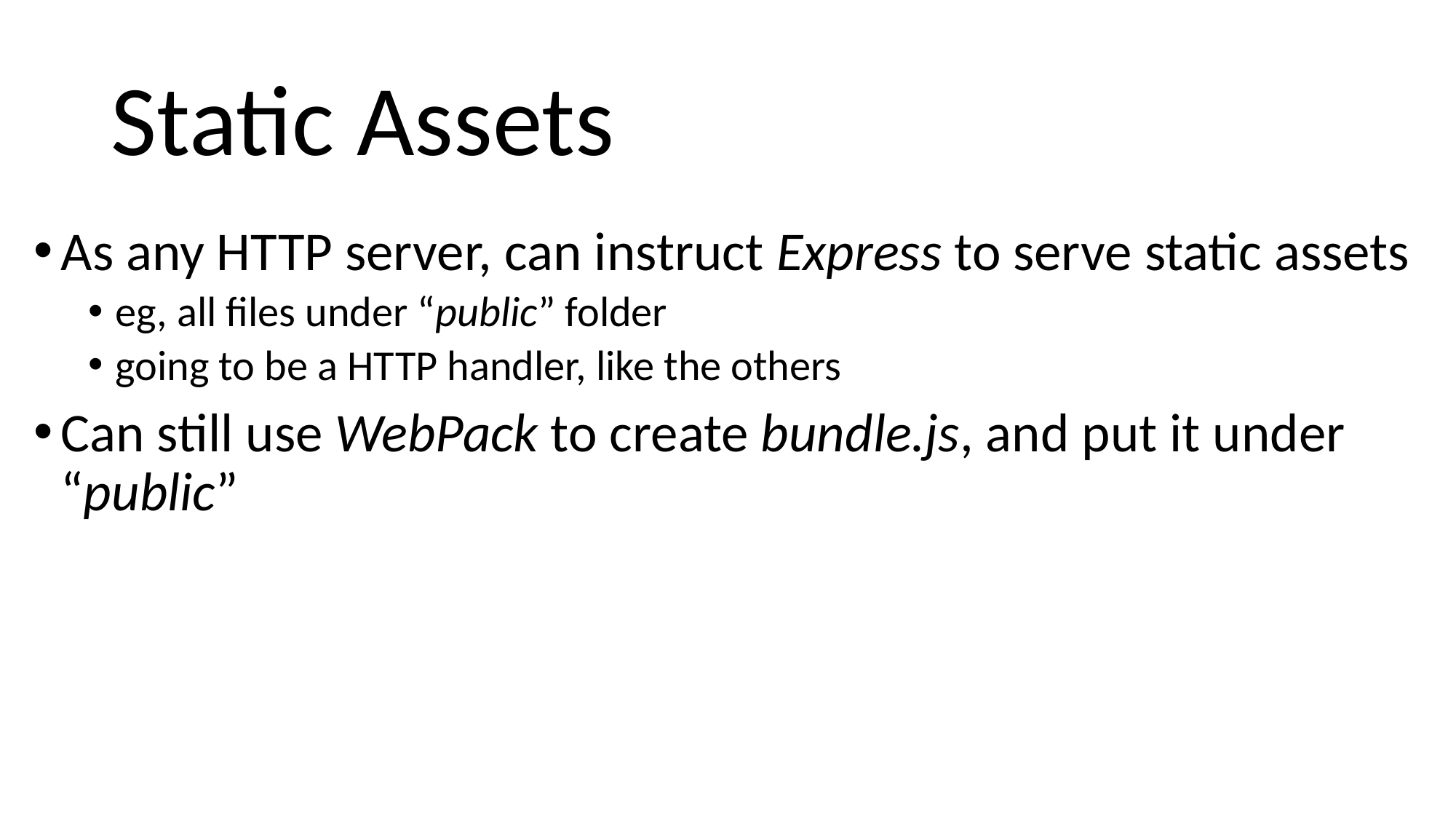

# Static Assets
As any HTTP server, can instruct Express to serve static assets
eg, all files under “public” folder
going to be a HTTP handler, like the others
Can still use WebPack to create bundle.js, and put it under “public”